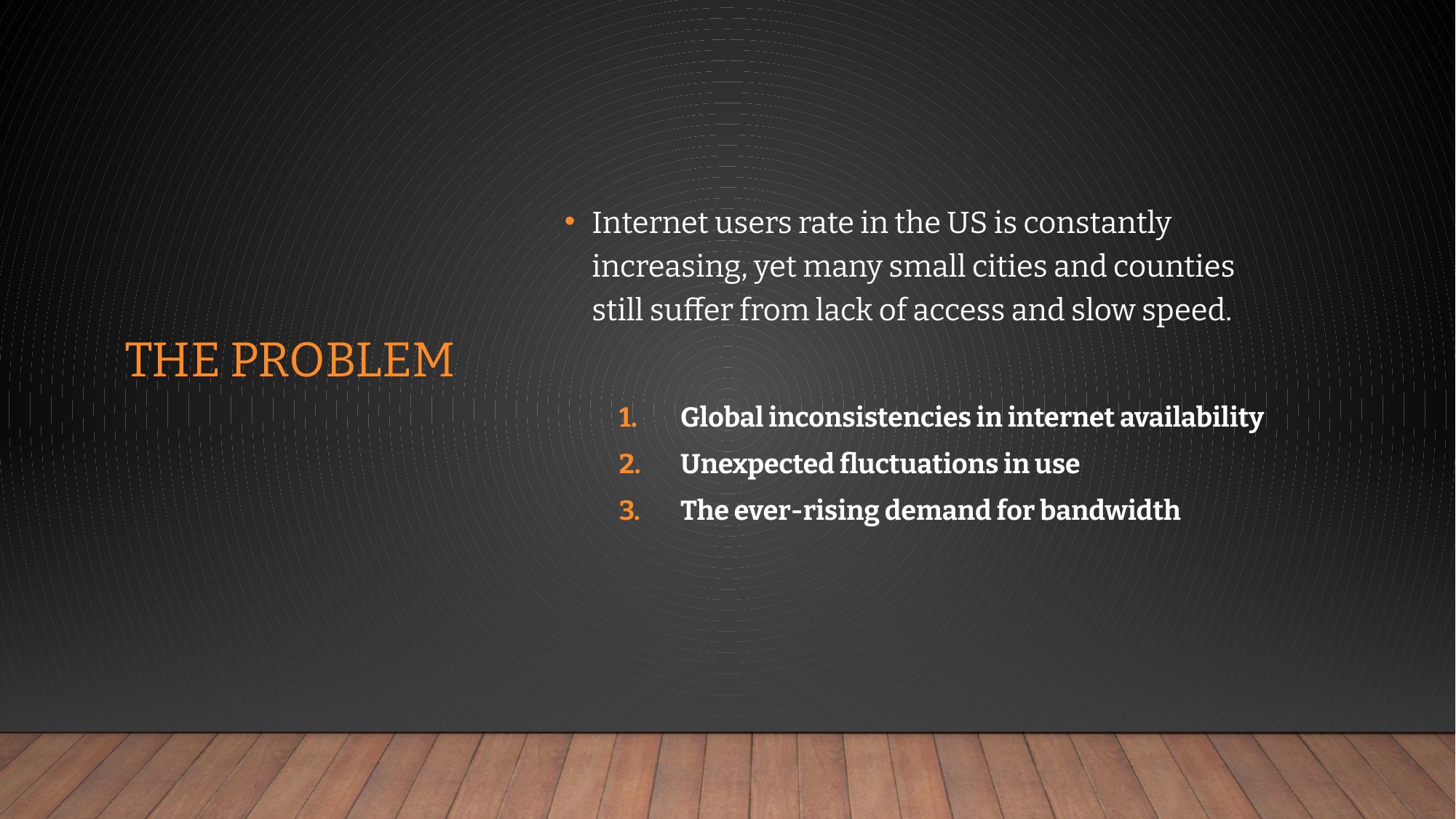

# The problem
Internet users rate in the US is constantly increasing, yet many small cities and counties still suffer from lack of access and slow speed.

Global inconsistencies in internet availability
Unexpected fluctuations in use
The ever-rising demand for bandwidth